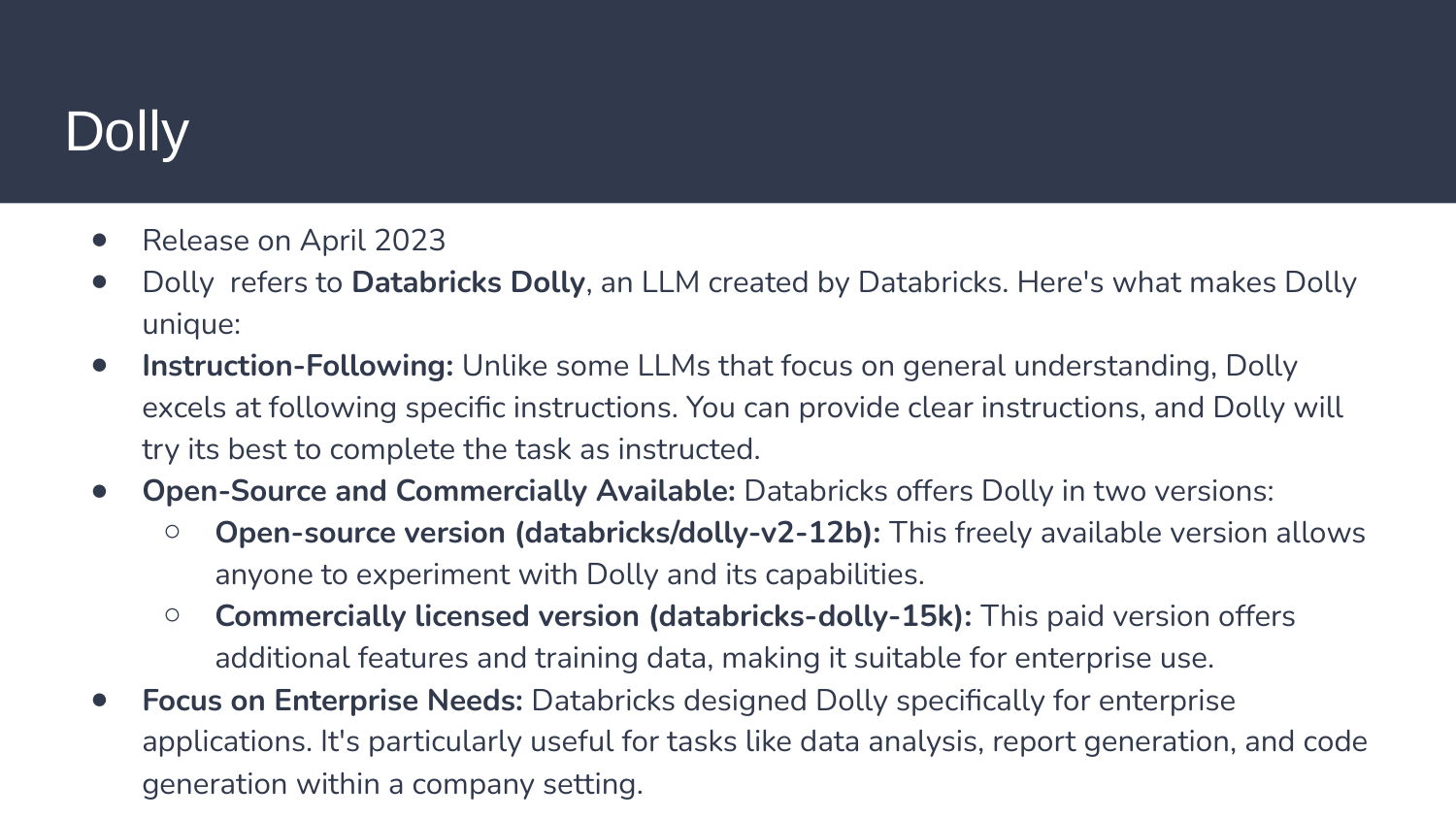

# Dolly
Release on April 2023
Dolly  refers to Databricks Dolly, an LLM created by Databricks. Here's what makes Dolly unique:
Instruction-Following: Unlike some LLMs that focus on general understanding, Dolly excels at following specific instructions. You can provide clear instructions, and Dolly will try its best to complete the task as instructed.
Open-Source and Commercially Available: Databricks offers Dolly in two versions:
Open-source version (databricks/dolly-v2-12b): This freely available version allows anyone to experiment with Dolly and its capabilities.
Commercially licensed version (databricks-dolly-15k): This paid version offers additional features and training data, making it suitable for enterprise use.
Focus on Enterprise Needs: Databricks designed Dolly specifically for enterprise applications. It's particularly useful for tasks like data analysis, report generation, and code generation within a company setting.